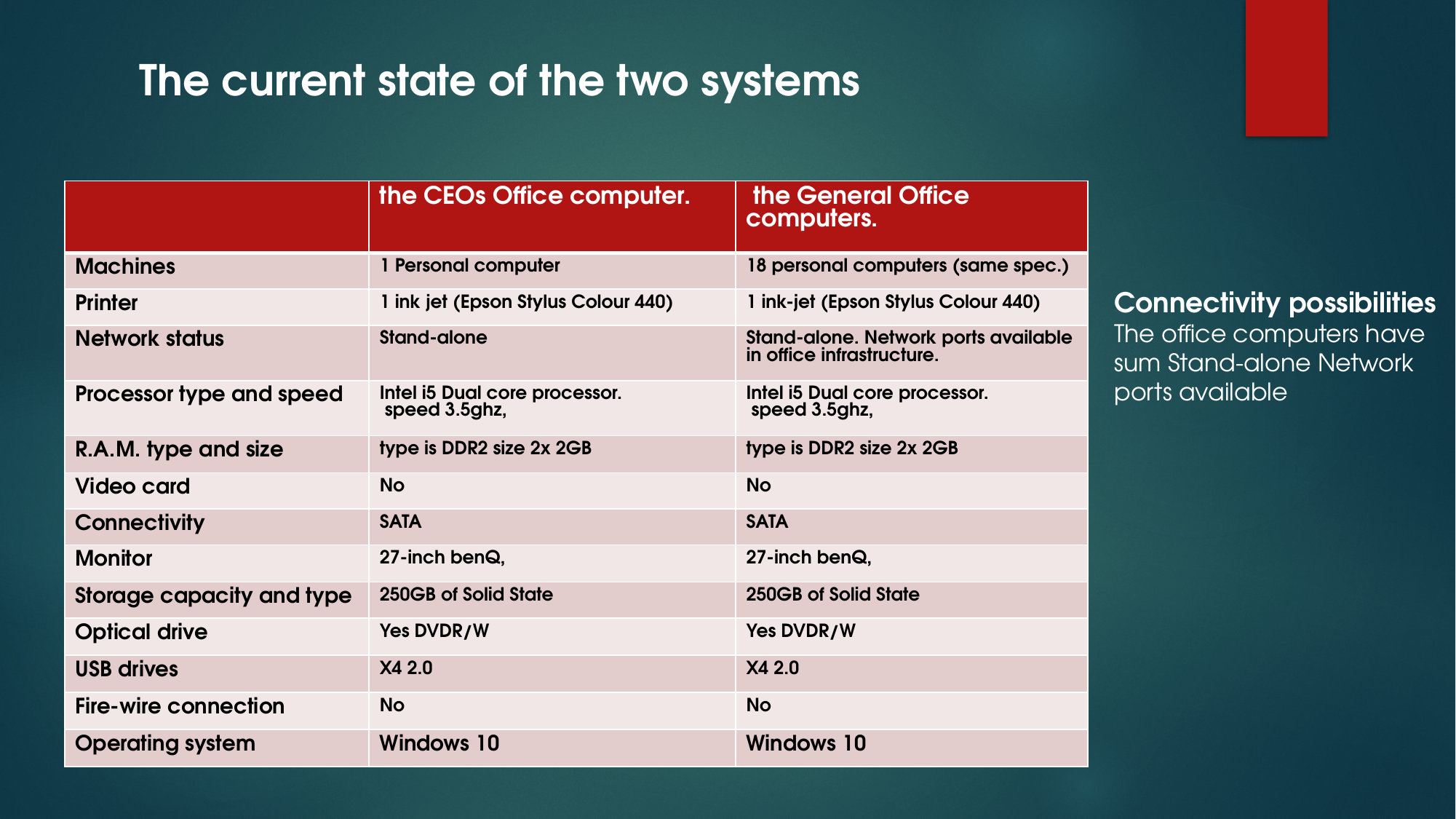

The current state of the two systems
|  | the CEOs Office computer. | the General Office computers. |
| --- | --- | --- |
| Machines | 1 Personal computer | 18 personal computers (same spec.) |
| Printer | 1 ink jet (Epson Stylus Colour 440) | 1 ink-jet (Epson Stylus Colour 440) |
| Network status | Stand-alone | Stand-alone. Network ports available in office infrastructure. |
| Processor type and speed | Intel i5 Dual core processor.  speed 3.5ghz, | Intel i5 Dual core processor.  speed 3.5ghz, |
| R.A.M. type and size | type is DDR2 size 2x 2GB | type is DDR2 size 2x 2GB |
| Video card | No | No |
| Connectivity | SATA | SATA |
| Monitor | 27-inch benQ, | 27-inch benQ, |
| Storage capacity and type | 250GB of Solid State | 250GB of Solid State |
| Optical drive | Yes DVDR/W | Yes DVDR/W |
| USB drives | X4 2.0 | X4 2.0 |
| Fire-wire connection | No | No |
| Operating system | Windows 10 | Windows 10 |
Connectivity possibilities
The office computers have sum Stand-alone Network ports available